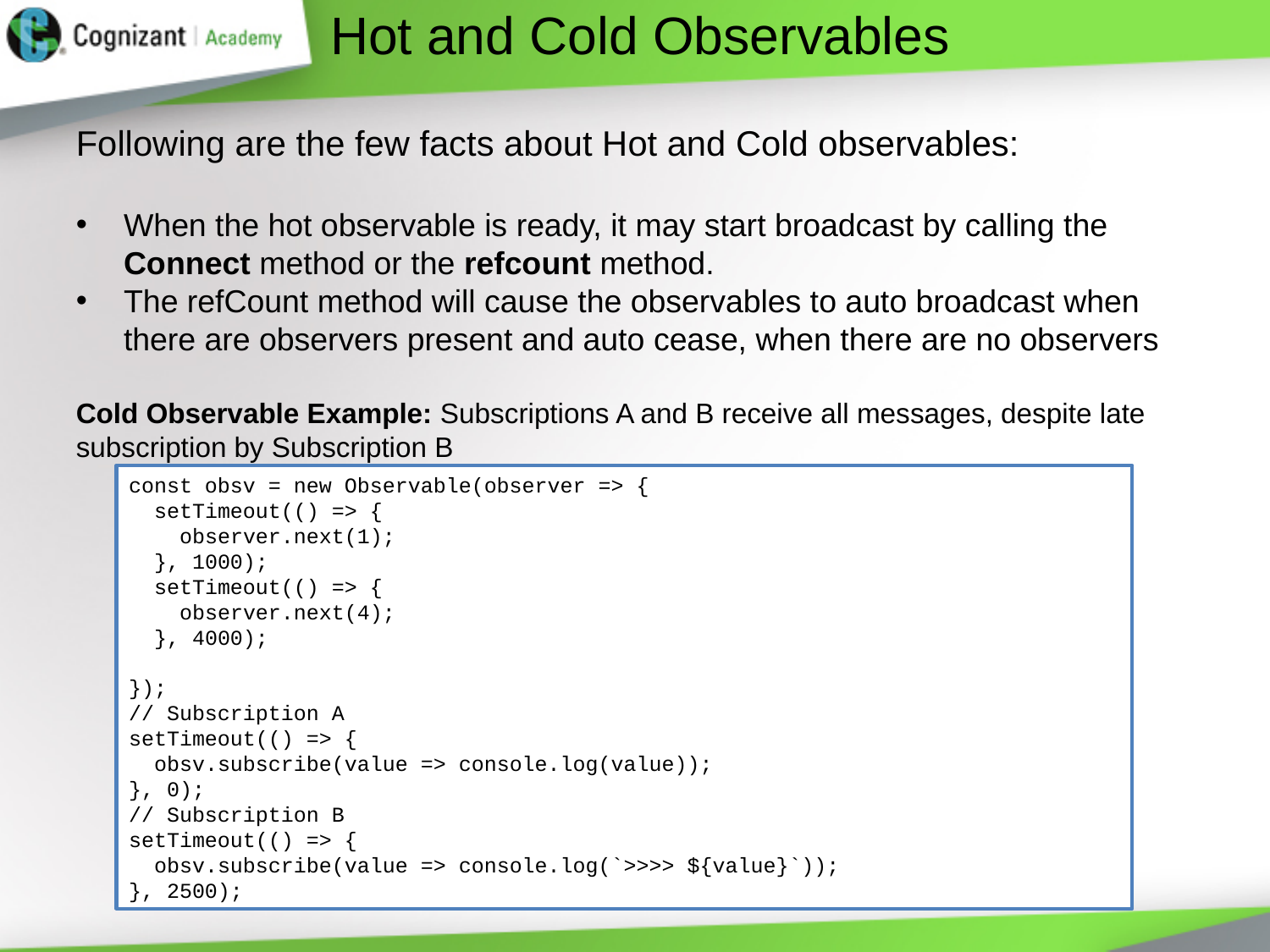

# Hot and Cold Observables
Following are the few facts about Hot and Cold observables:

When the hot observable is ready, it may start broadcast by calling the  Connect method or the refcount method.
The refCount method will cause the observables to auto broadcast when there are observers present and auto cease, when there are no observers
Cold Observable Example: Subscriptions A and B receive all messages, despite late subscription by Subscription B
const obsv = new Observable(observer => {
  setTimeout(() => {
    observer.next(1);
  }, 1000);
  setTimeout(() => {
    observer.next(4);
  }, 4000);

});
// Subscription A
setTimeout(() => {
  obsv.subscribe(value => console.log(value));
}, 0);
// Subscription B
setTimeout(() => {
  obsv.subscribe(value => console.log(`>>>> ${value}`));
}, 2500);